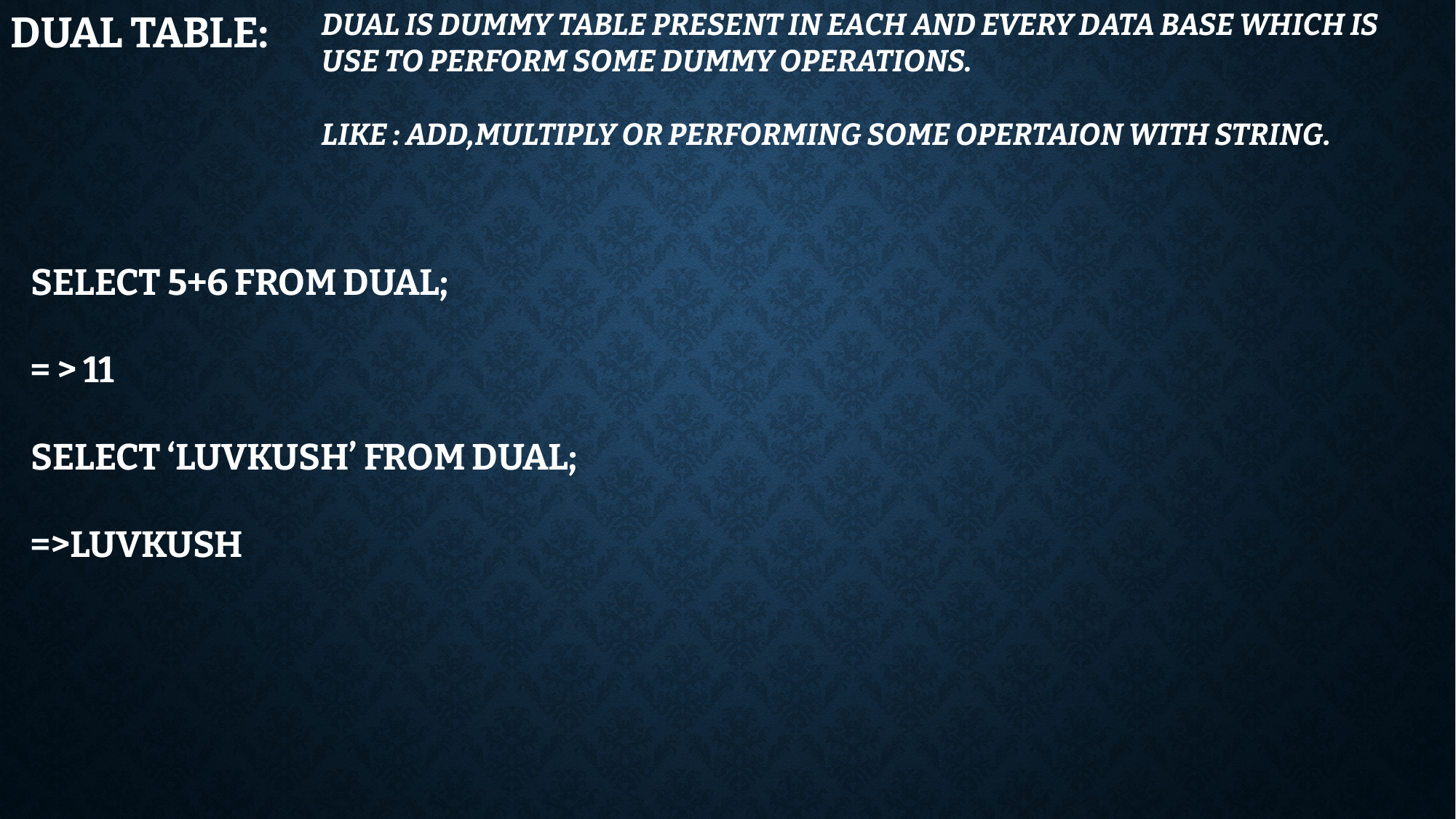

DUAL TABLE:
DUAL IS DUMMY TABLE PRESENT IN EACH AND EVERY DATA BASE WHICH IS USE TO PERFORM SOME DUMMY OPERATIONS.

LIKE : ADD,MULTIPLY OR PERFORMING SOME OPERTAION WITH STRING.
SELECT 5+6 FROM DUAL;

= > 11

SELECT ‘LUVKUSH’ FROM DUAL;

=>LUVKUSH